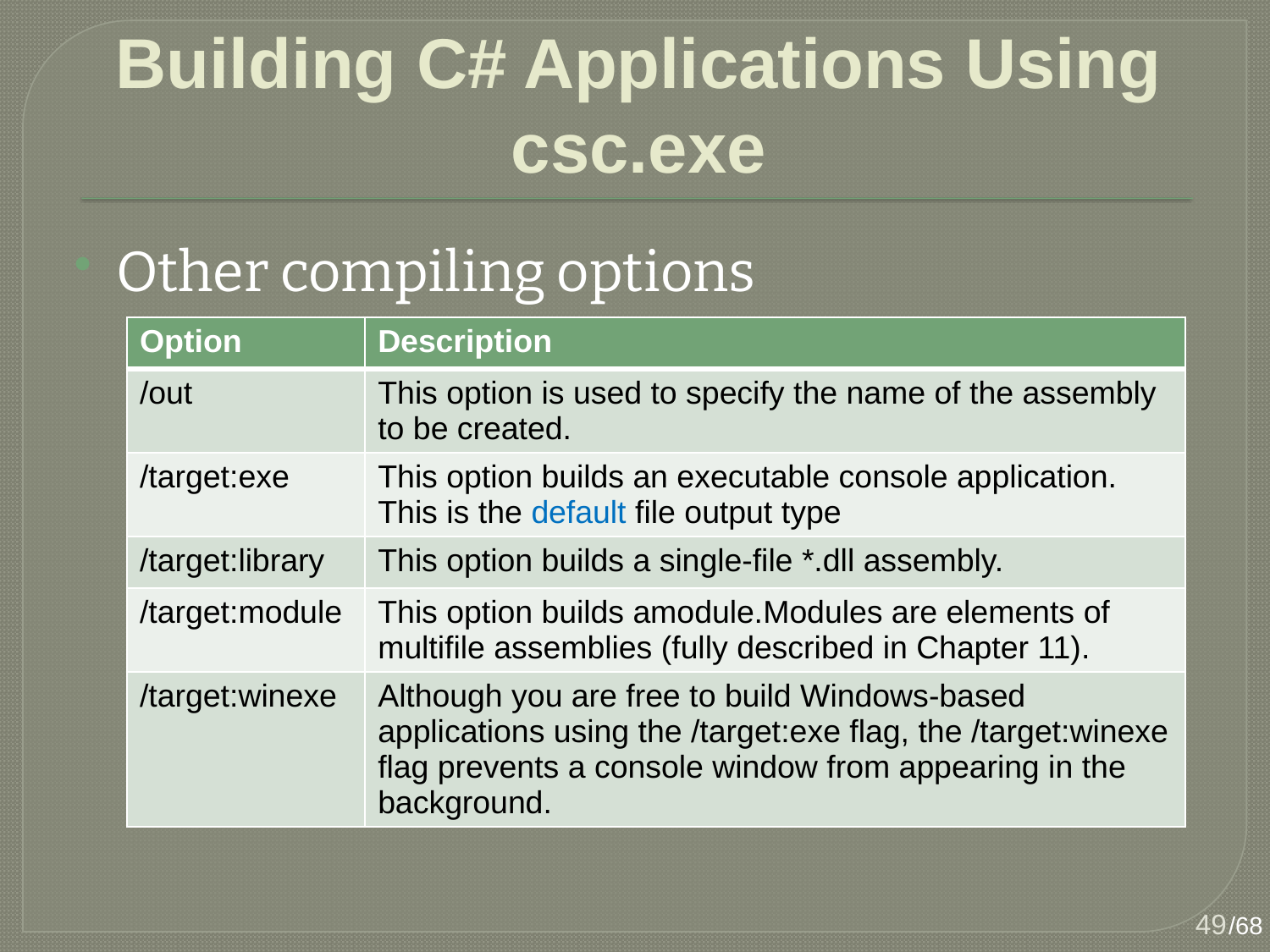

# Building C# Applications Using csc.exe
Other compiling options
| Option | Description |
| --- | --- |
| /out | This option is used to specify the name of the assembly to be created. |
| /target:exe | This option builds an executable console application. This is the default file output type |
| /target:library | This option builds a single-file \*.dll assembly. |
| /target:module | This option builds amodule.Modules are elements of multifile assemblies (fully described in Chapter 11). |
| /target:winexe | Although you are free to build Windows-based applications using the /target:exe flag, the /target:winexe flag prevents a console window from appearing in the background. |
49